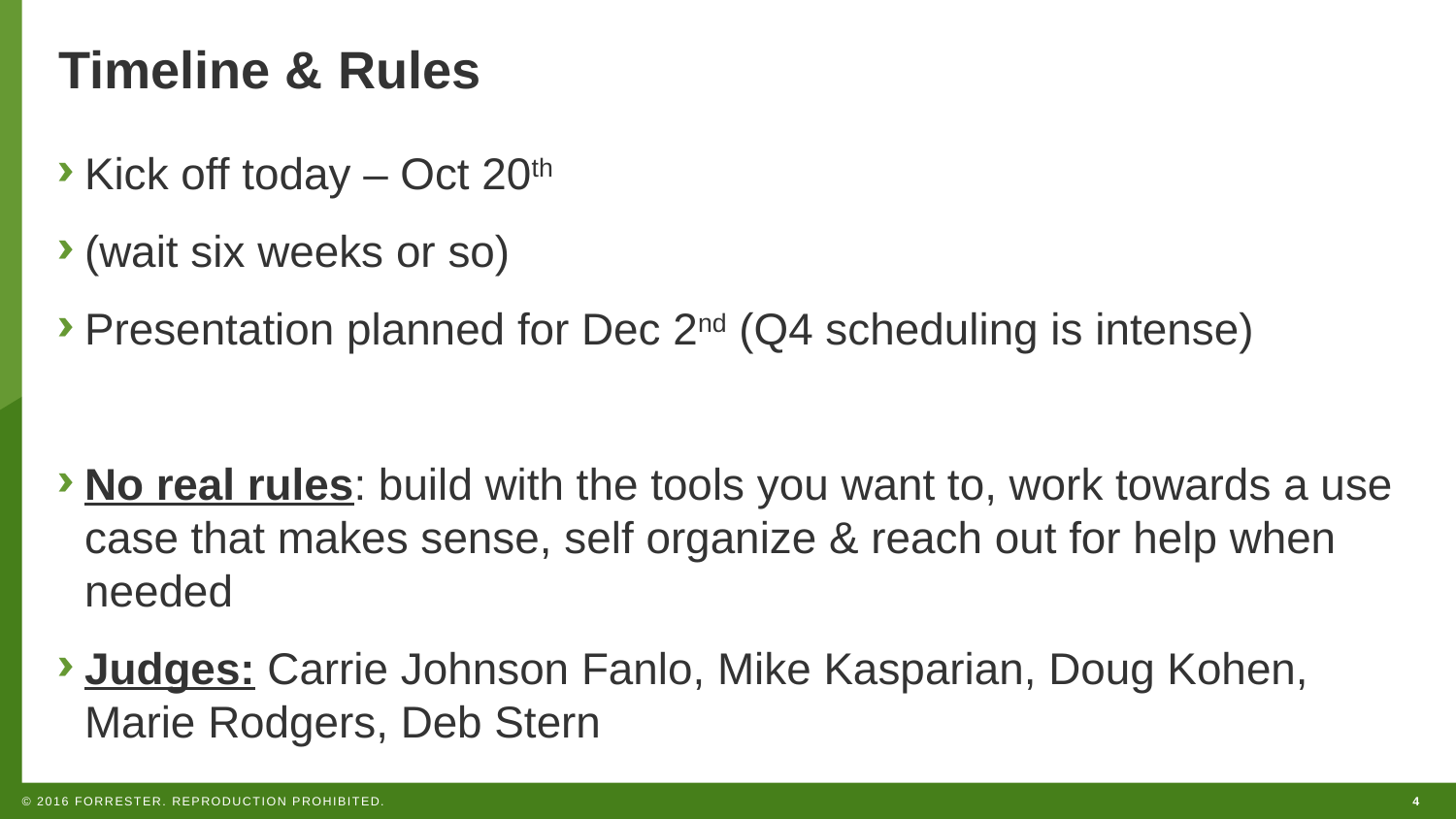

# Timeline & Rules
Kick off today – Oct 20th
(wait six weeks or so)
Presentation planned for Dec 2nd (Q4 scheduling is intense)

No real rules: build with the tools you want to, work towards a use case that makes sense, self organize & reach out for help when needed
Judges: Carrie Johnson Fanlo, Mike Kasparian, Doug Kohen, Marie Rodgers, Deb Stern